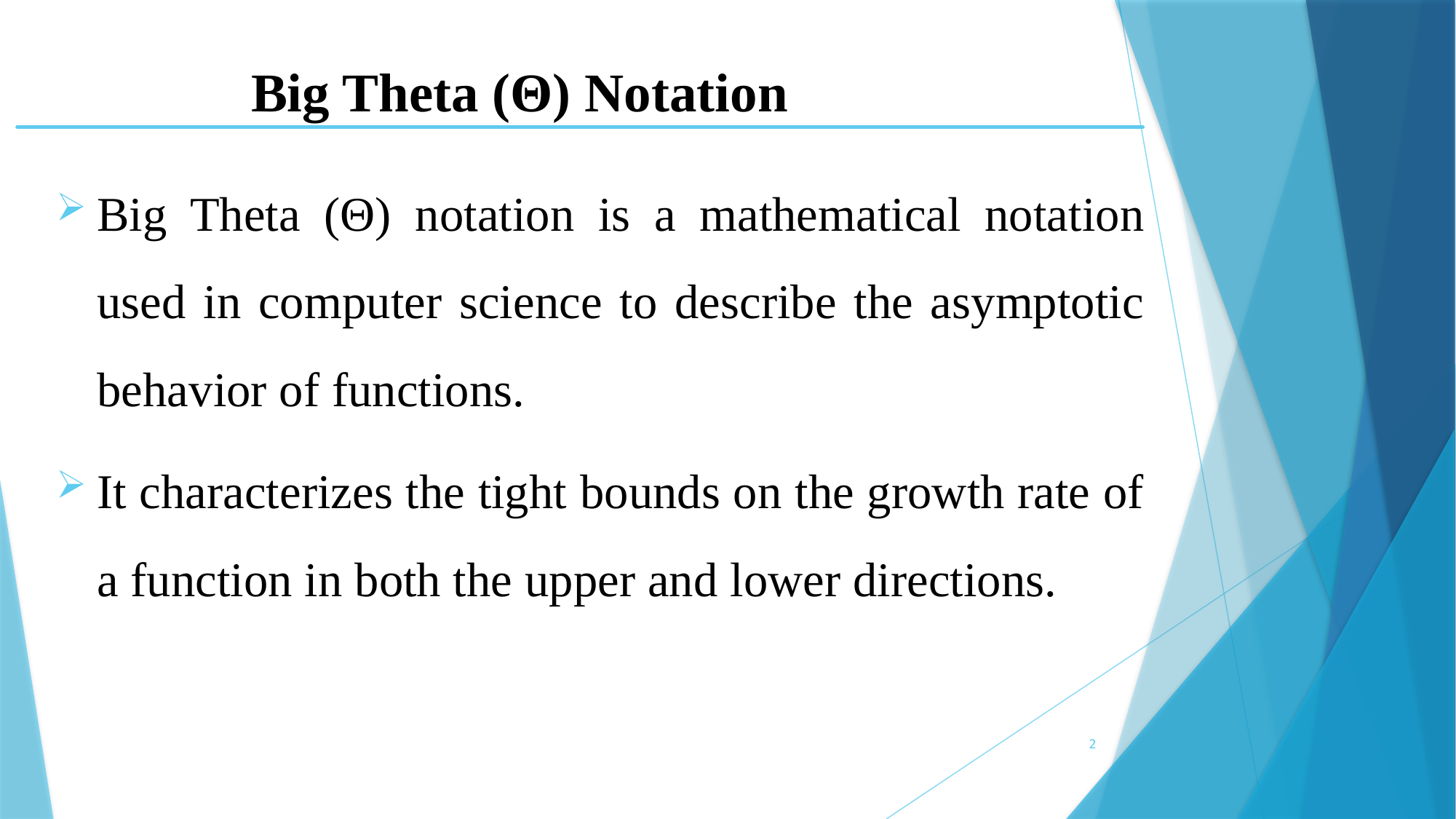

# Big Theta (Θ) Notation
Big Theta (Θ) notation is a mathematical notation used in computer science to describe the asymptotic behavior of functions.
It characterizes the tight bounds on the growth rate of a function in both the upper and lower directions.
.
2